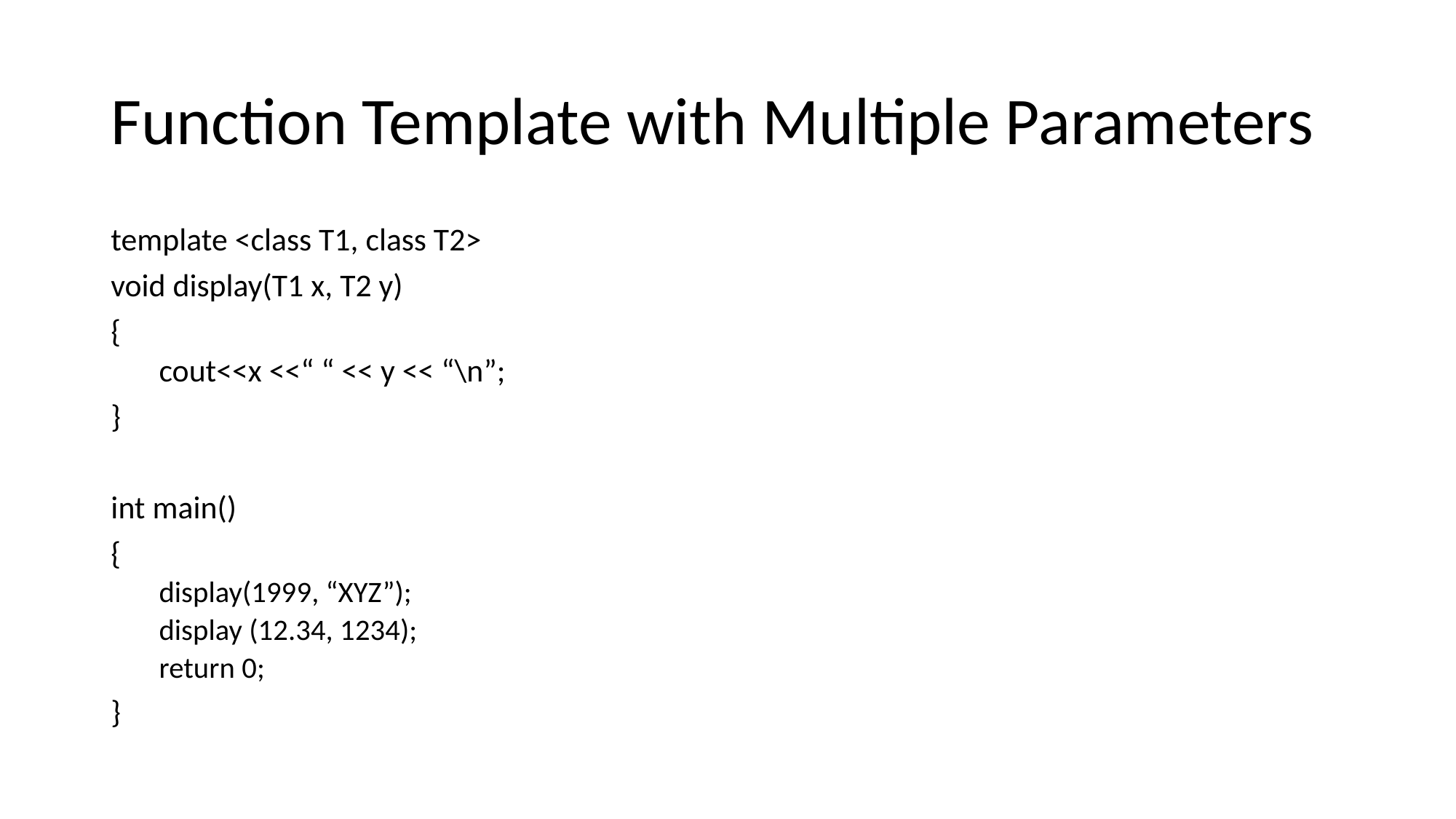

# Function Template with Multiple Parameters
template <class T1, class T2>
void display(T1 x, T2 y)
{
cout<<x <<“ “ << y << “\n”;
}

int main()
{
display(1999, “XYZ”);
display (12.34, 1234);
return 0;
}